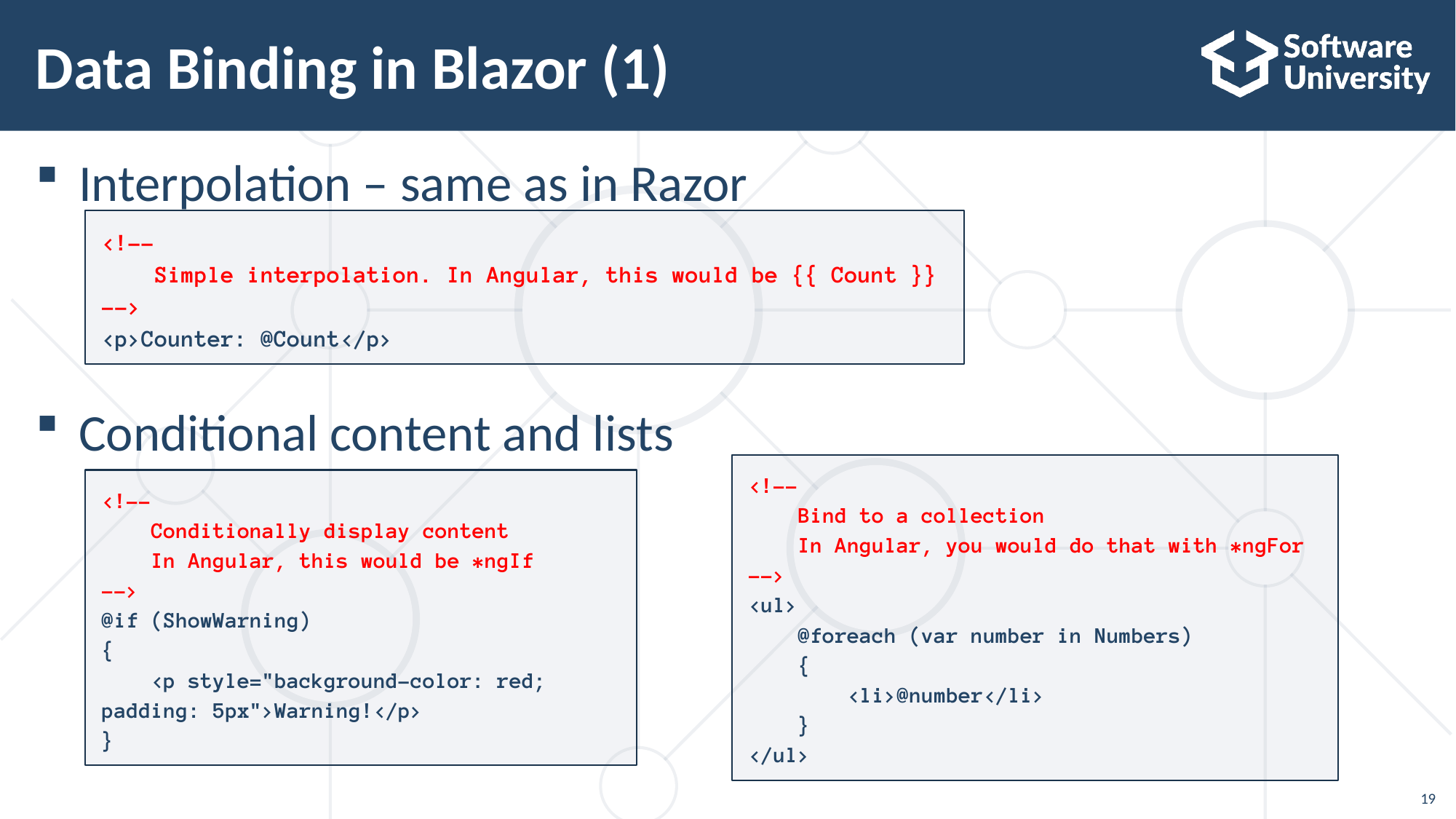

# Data Binding in Blazor (1)
Interpolation – same as in Razor

Conditional content and lists
<!--
    Simple interpolation. In Angular, this would be {{ Count }}
-->
<p>Counter: @Count</p>
<!--
    Bind to a collection
    In Angular, you would do that with *ngFor
-->
<ul>
    @foreach (var number in Numbers)
    {
        <li>@number</li>
    }
</ul>
<!--
    Conditionally display content
    In Angular, this would be *ngIf
-->
@if (ShowWarning)
{
    <p style="background-color: red; padding: 5px">Warning!</p>
}
19